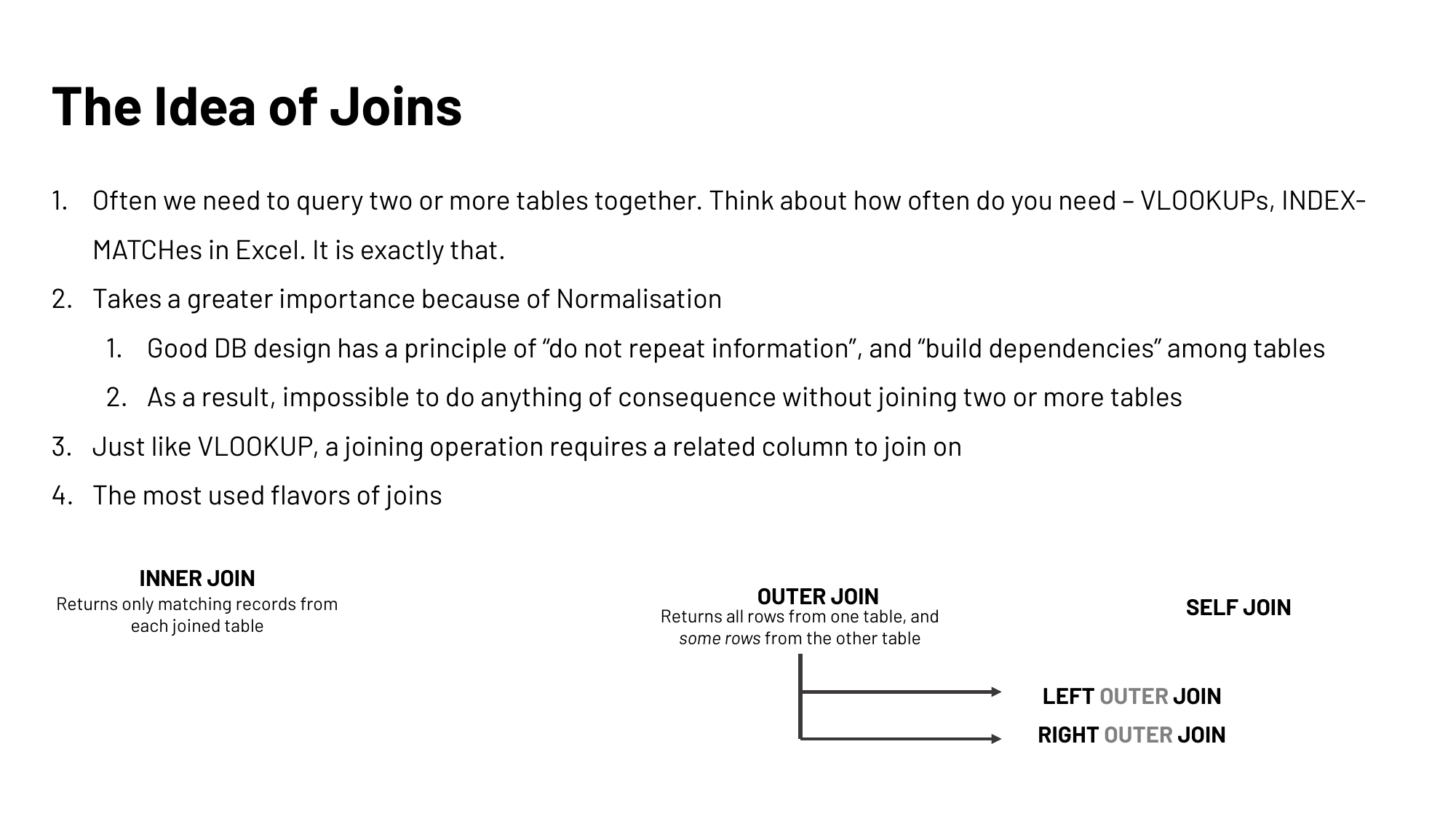

# The Idea of Joins
Often we need to query two or more tables together. Think about how often do you need – VLOOKUPs, INDEX-MATCHes in Excel. It is exactly that.
Takes a greater importance because of Normalisation
Good DB design has a principle of “do not repeat information”, and “build dependencies” among tables
As a result, impossible to do anything of consequence without joining two or more tables
Just like VLOOKUP, a joining operation requires a related column to join on
The most used flavors of joins

INNER JOIN
OUTER JOIN
Returns only matching records from each joined table
SELF JOIN
Returns all rows from one table, and some rows from the other table
LEFT OUTER JOIN
RIGHT OUTER JOIN